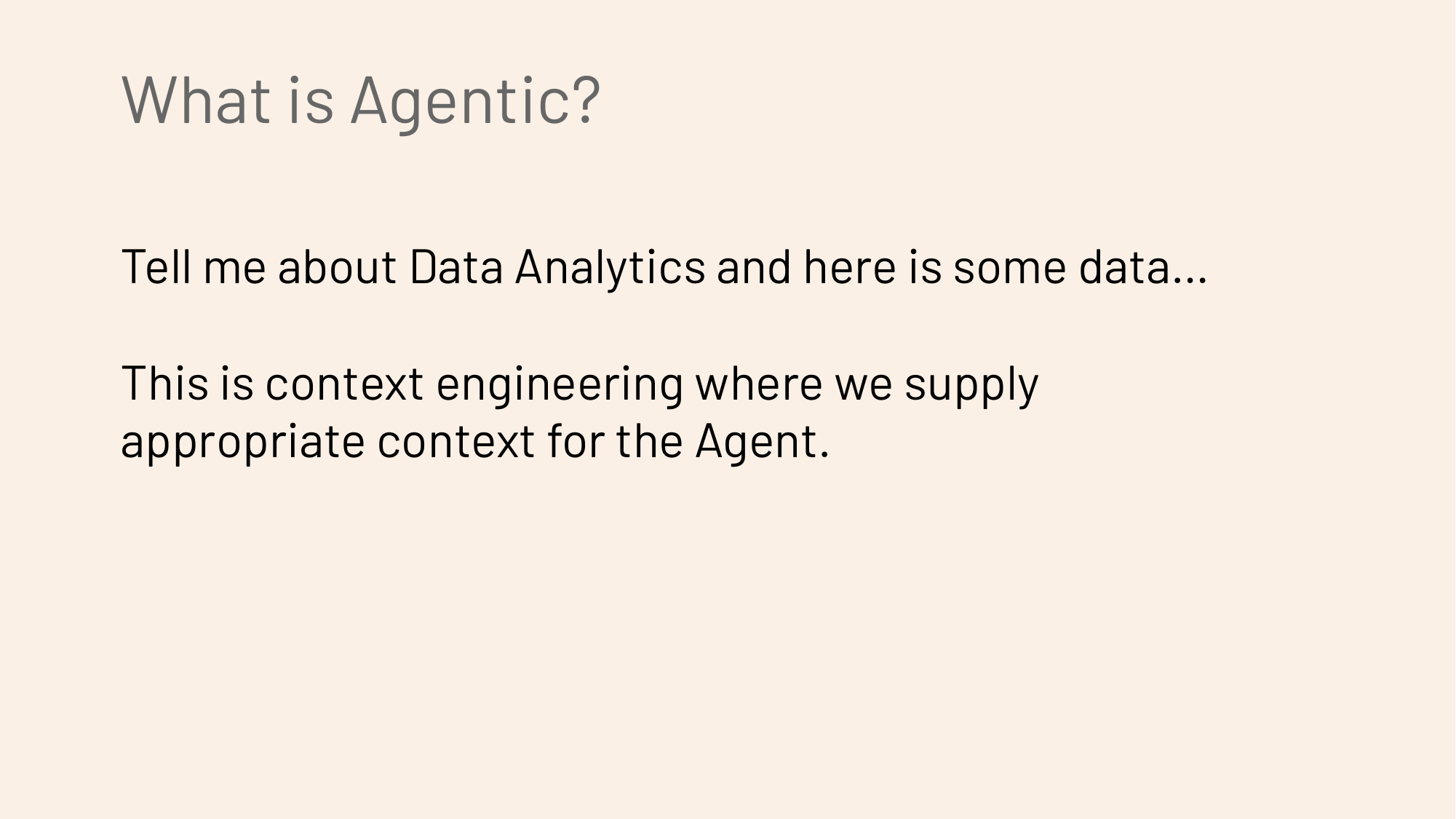

# What is Agentic?
Tell me about Data Analytics and here is some data…

This is context engineering where we supply appropriate context for the Agent.